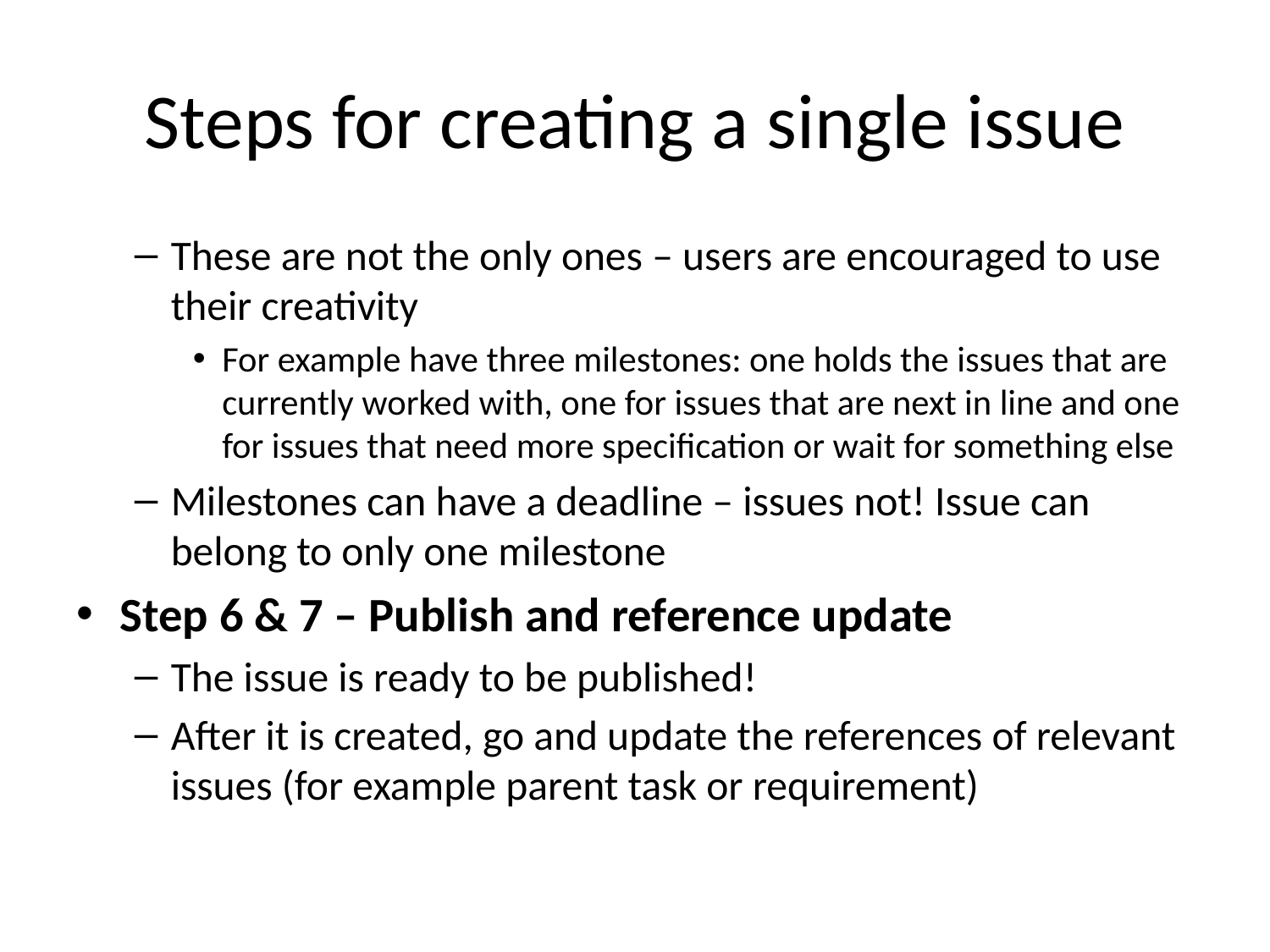

# Steps for creating a single issue
These are not the only ones – users are encouraged to use their creativity
For example have three milestones: one holds the issues that are currently worked with, one for issues that are next in line and one for issues that need more specification or wait for something else
Milestones can have a deadline – issues not! Issue can belong to only one milestone
Step 6 & 7 – Publish and reference update
The issue is ready to be published!
After it is created, go and update the references of relevant issues (for example parent task or requirement)